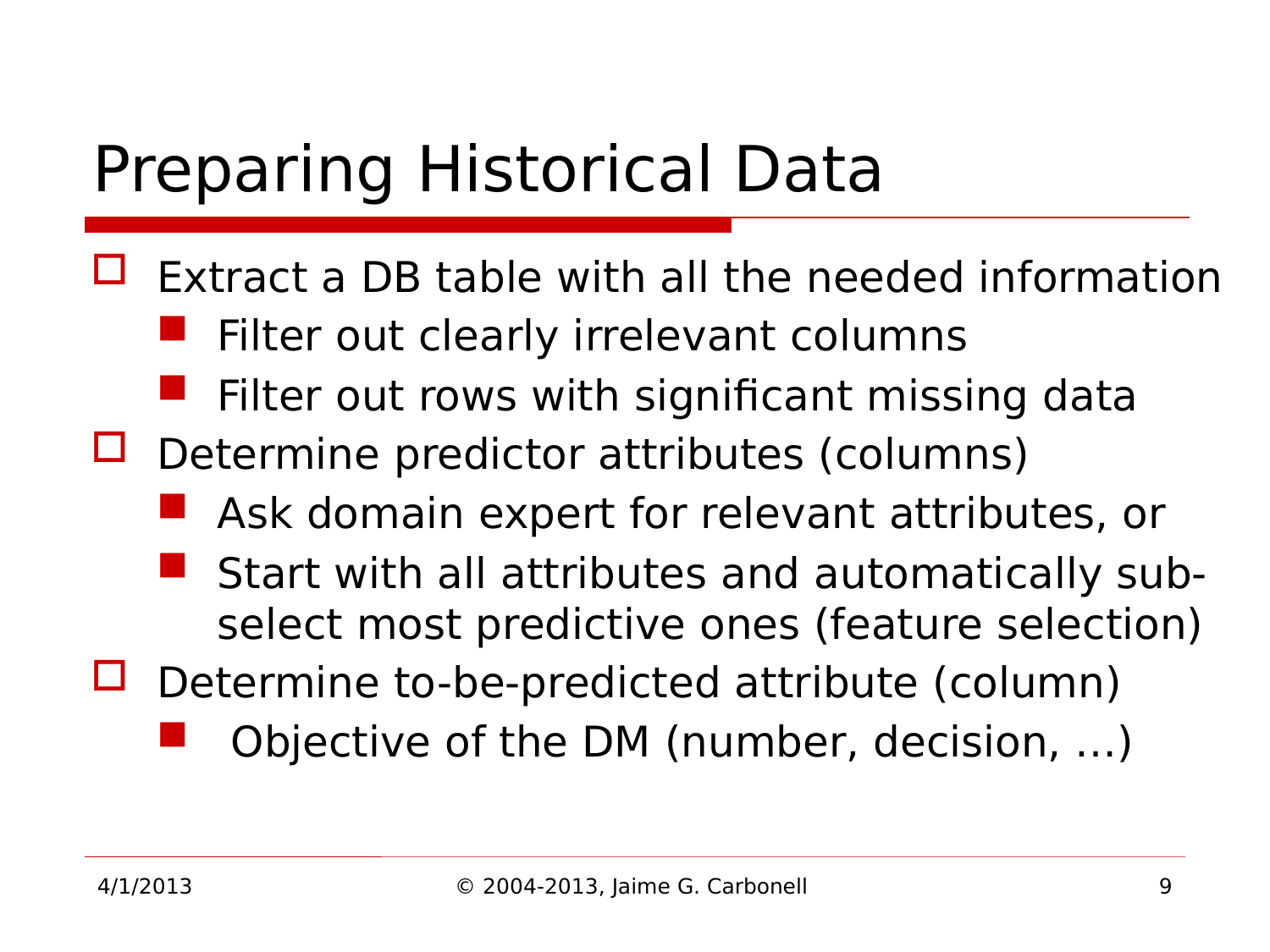

# Preparing Historical Data
Extract a DB table with all the needed information
Filter out clearly irrelevant columns
Filter out rows with significant missing data
Determine predictor attributes (columns)
Ask domain expert for relevant attributes, or
Start with all attributes and automatically sub-select most predictive ones (feature selection)
Determine to-be-predicted attribute (column)
 Objective of the DM (number, decision, …)
4/1/2013
© 2004-2013, Jaime G. Carbonell
9